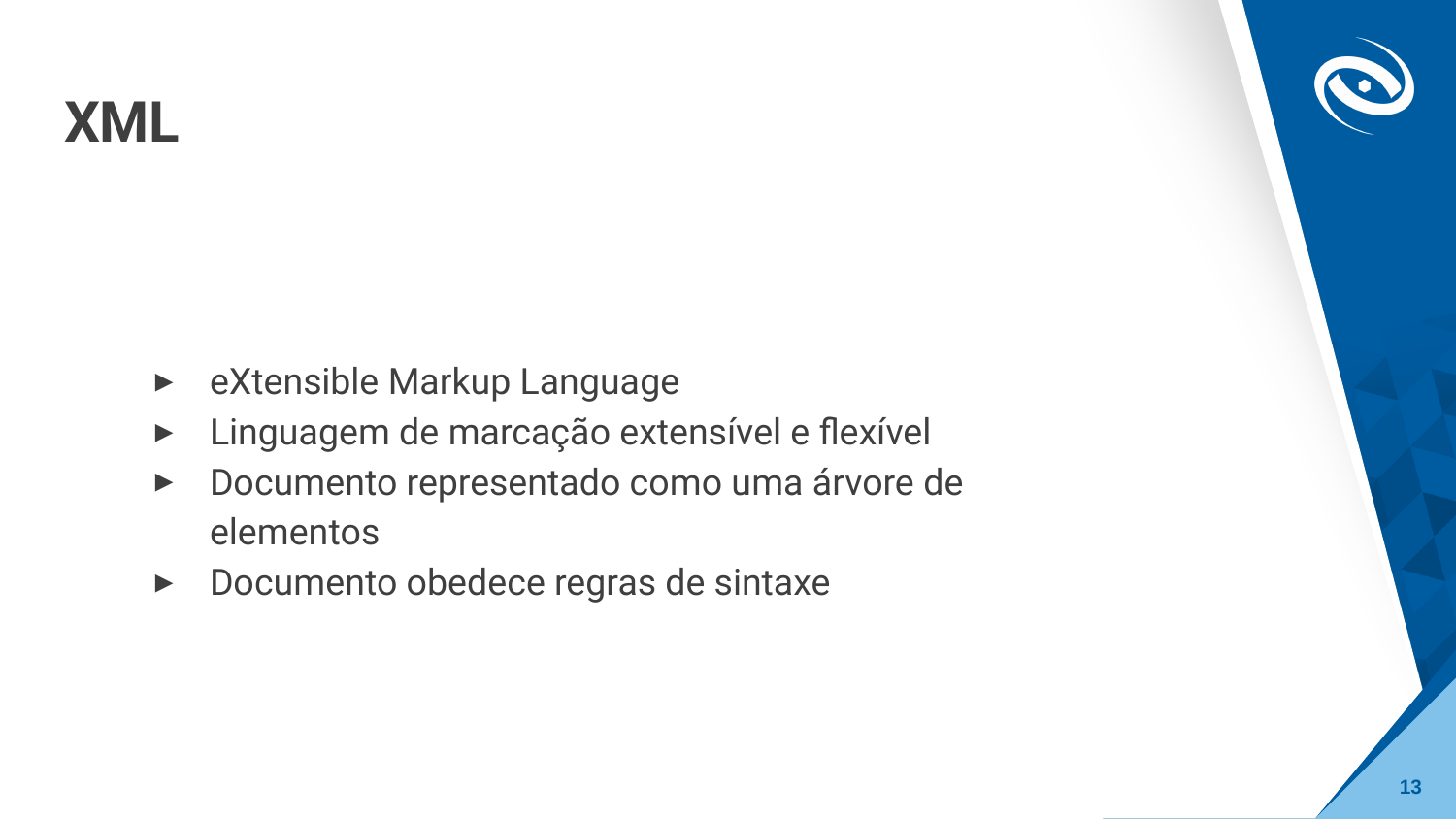

# XML

eXtensible Markup Language
Linguagem de marcação extensível e flexível
Documento representado como uma árvore de elementos
Documento obedece regras de sintaxe
13